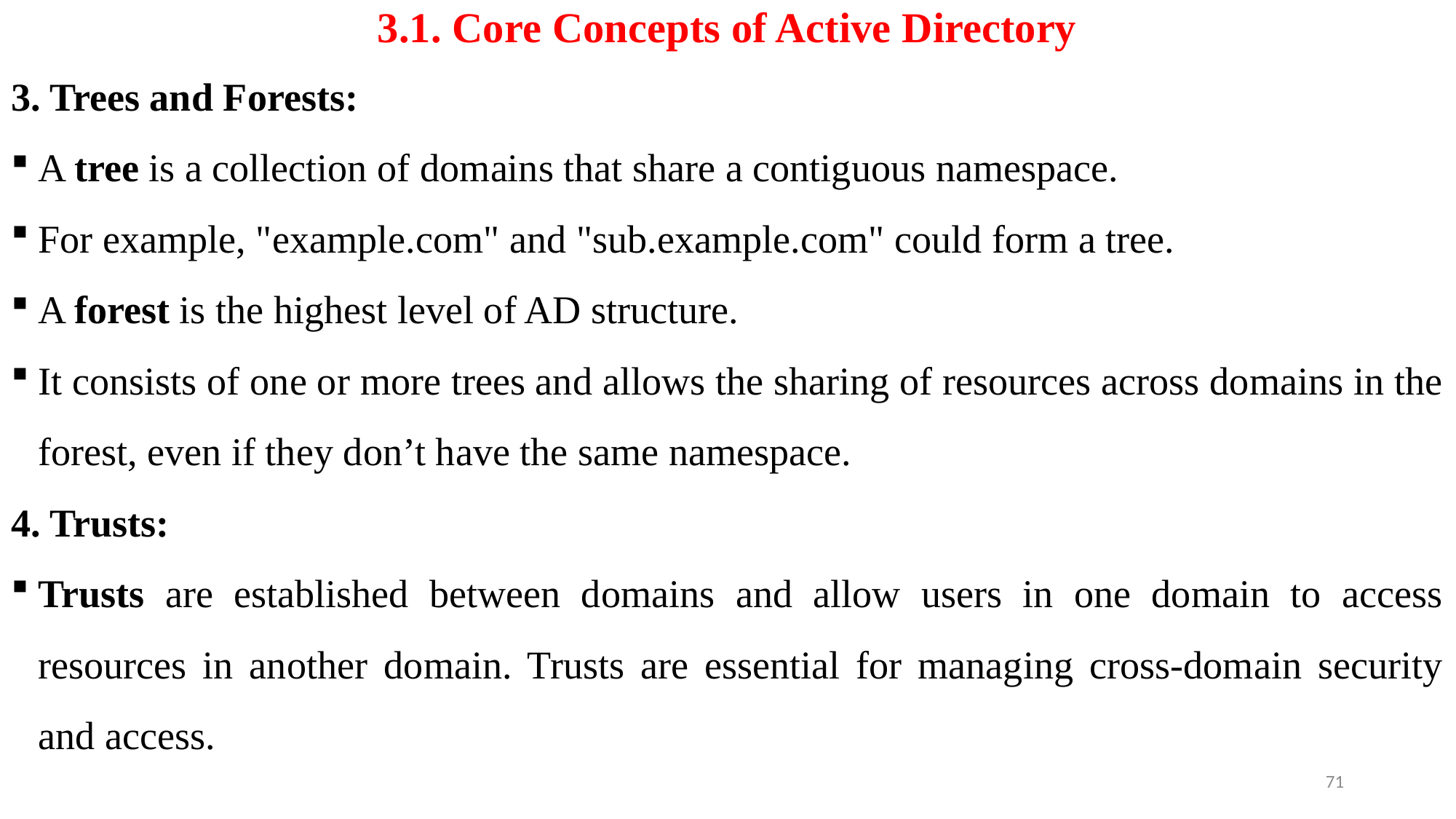

# 3.1. Core Concepts of Active Directory
3. Trees and Forests:
A tree is a collection of domains that share a contiguous namespace.
For example, "example.com" and "sub.example.com" could form a tree.
A forest is the highest level of AD structure.
It consists of one or more trees and allows the sharing of resources across domains in the forest, even if they don’t have the same namespace.
4. Trusts:
Trusts are established between domains and allow users in one domain to access resources in another domain. Trusts are essential for managing cross-domain security and access.

71